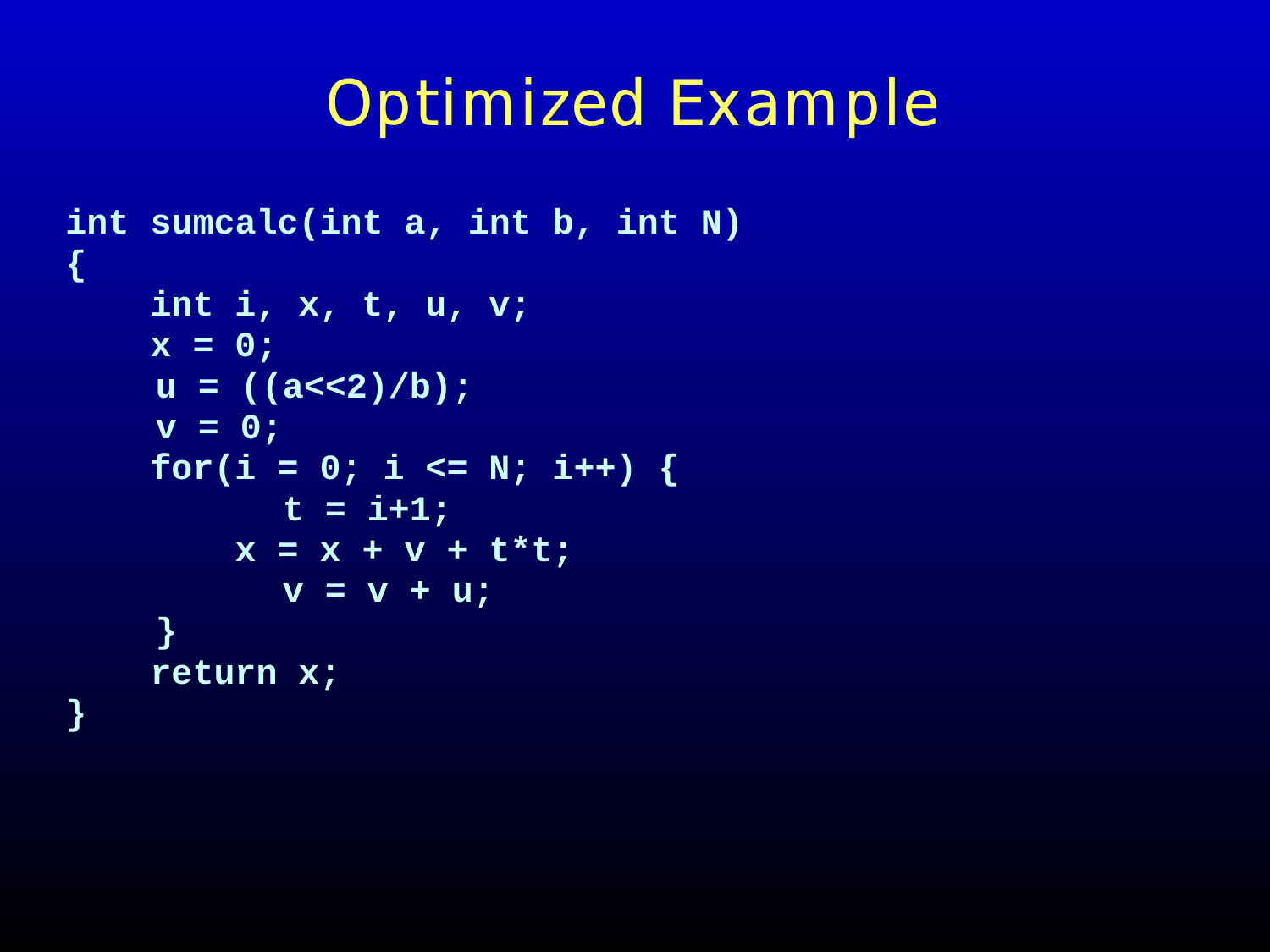

# Optimized Example
int sumcalc(int a, int b, int N)
{
    int i, x, t, u, v;
    x = 0;
	  u = ((a<<2)/b);
	  v = 0;
    for(i = 0; i <= N; i++) {
		  t = i+1;
        x = x + v + t*t;
		  v = v + u;
	  }
    return x;
}